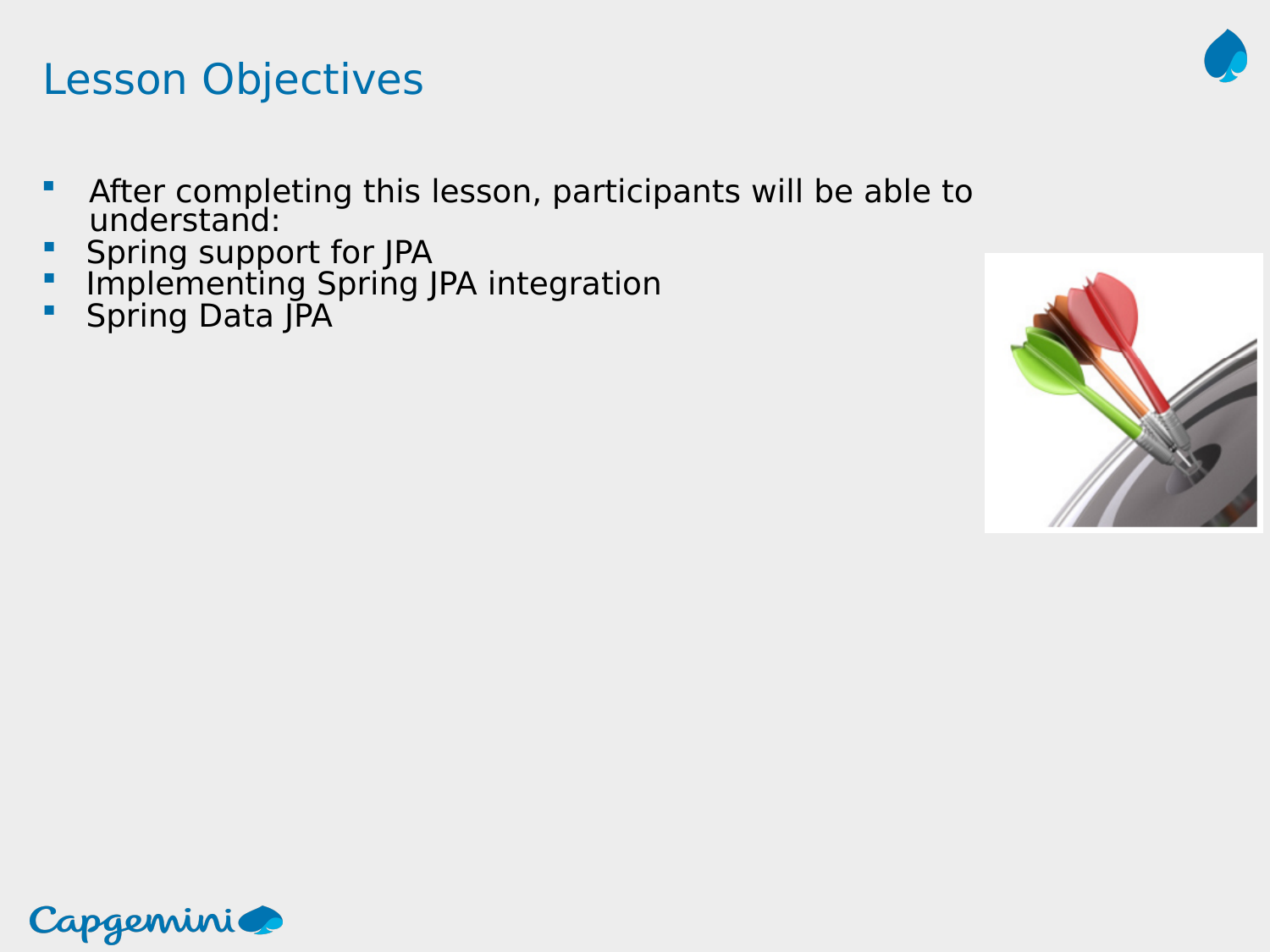

# Lesson Objectives

After completing this lesson, participants will be able to understand:
  Spring support for JPA
  Implementing Spring JPA integration
  Spring Data JPA